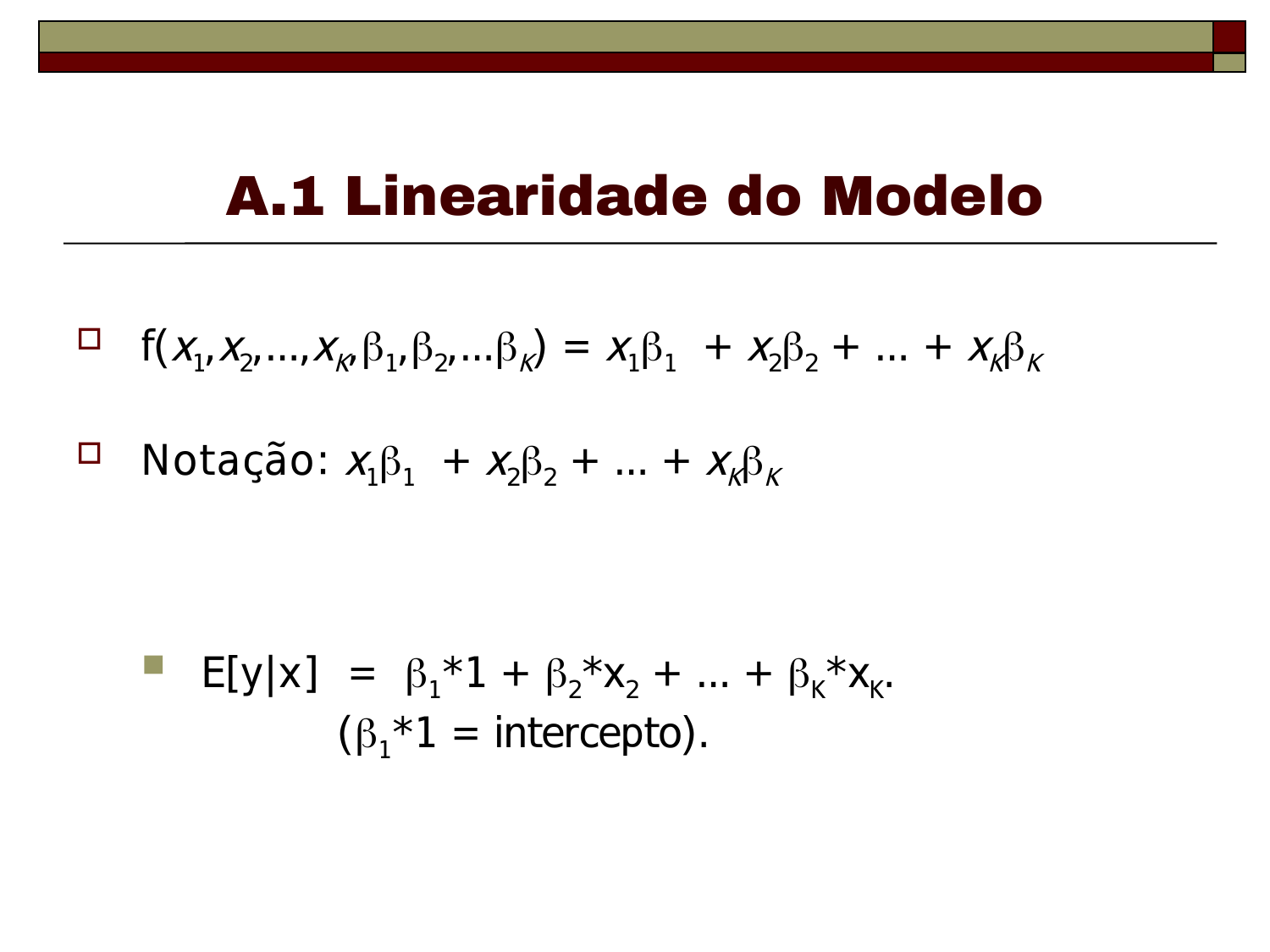

# A.1 Linearidade do Modelo

f(x1,x2,…,xK,β1,β2,…βK) = x1β1  + x2β2 + … + xKβK

Notação: x1β1  + x2β2 + … + xKβK

E[y|x]  =  β1*1 + β2*x2 + … + βK*xK.
                    (β1*1 = intercepto).